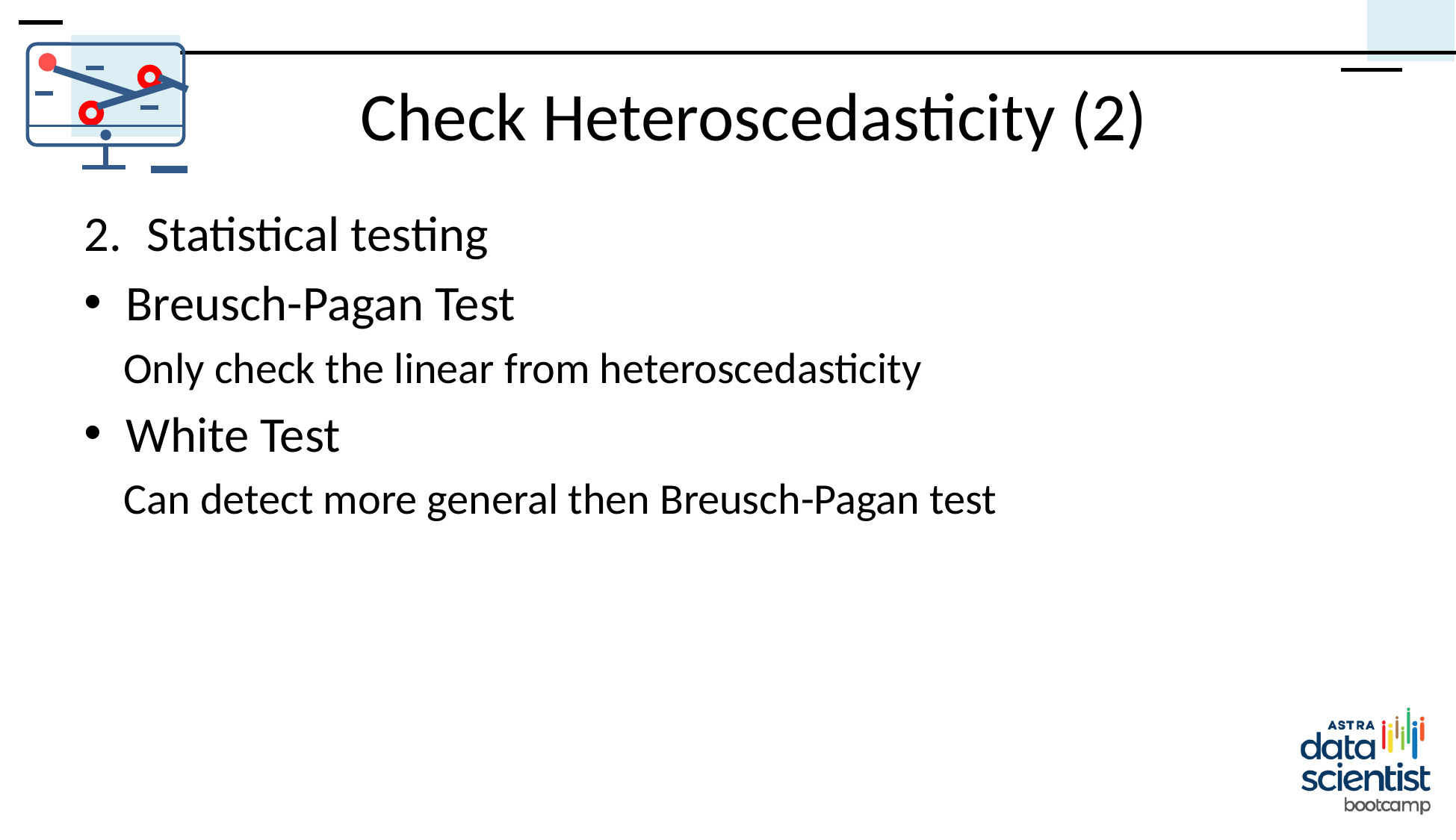

# Check Heteroscedasticity (2)
Statistical testing
Breusch-Pagan Test
    Only check the linear from heteroscedasticity
White Test
    Can detect more general then Breusch-Pagan test